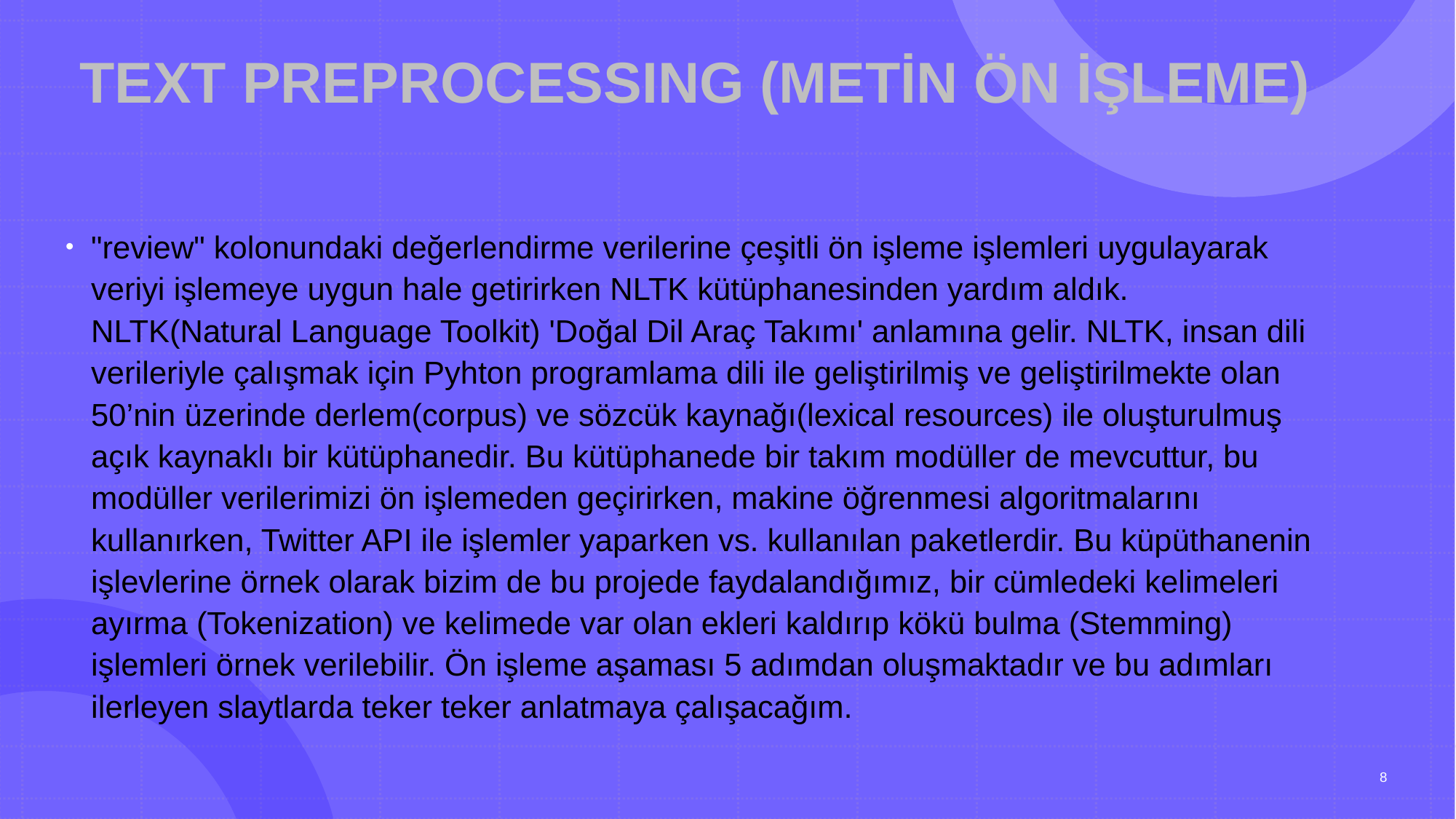

# TEXT PREPROCESSING (METİN ÖN İŞLEME)
"review" kolonundaki değerlendirme verilerine çeşitli ön işleme işlemleri uygulayarak veriyi işlemeye uygun hale getirirken NLTK kütüphanesinden yardım aldık. NLTK(Natural Language Toolkit) 'Doğal Dil Araç Takımı' anlamına gelir. NLTK, insan dili verileriyle çalışmak için Pyhton programlama dili ile geliştirilmiş ve geliştirilmekte olan 50’nin üzerinde derlem(corpus) ve sözcük kaynağı(lexical resources) ile oluşturulmuş açık kaynaklı bir kütüphanedir. Bu kütüphanede bir takım modüller de mevcuttur, bu modüller verilerimizi ön işlemeden geçirirken, makine öğrenmesi algoritmalarını kullanırken, Twitter API ile işlemler yaparken vs. kullanılan paketlerdir. Bu küpüthanenin işlevlerine örnek olarak bizim de bu projede faydalandığımız, bir cümledeki kelimeleri ayırma (Tokenization) ve kelimede var olan ekleri kaldırıp kökü bulma (Stemming) işlemleri örnek verilebilir. Ön işleme aşaması 5 adımdan oluşmaktadır ve bu adımları ilerleyen slaytlarda teker teker anlatmaya çalışacağım.
8